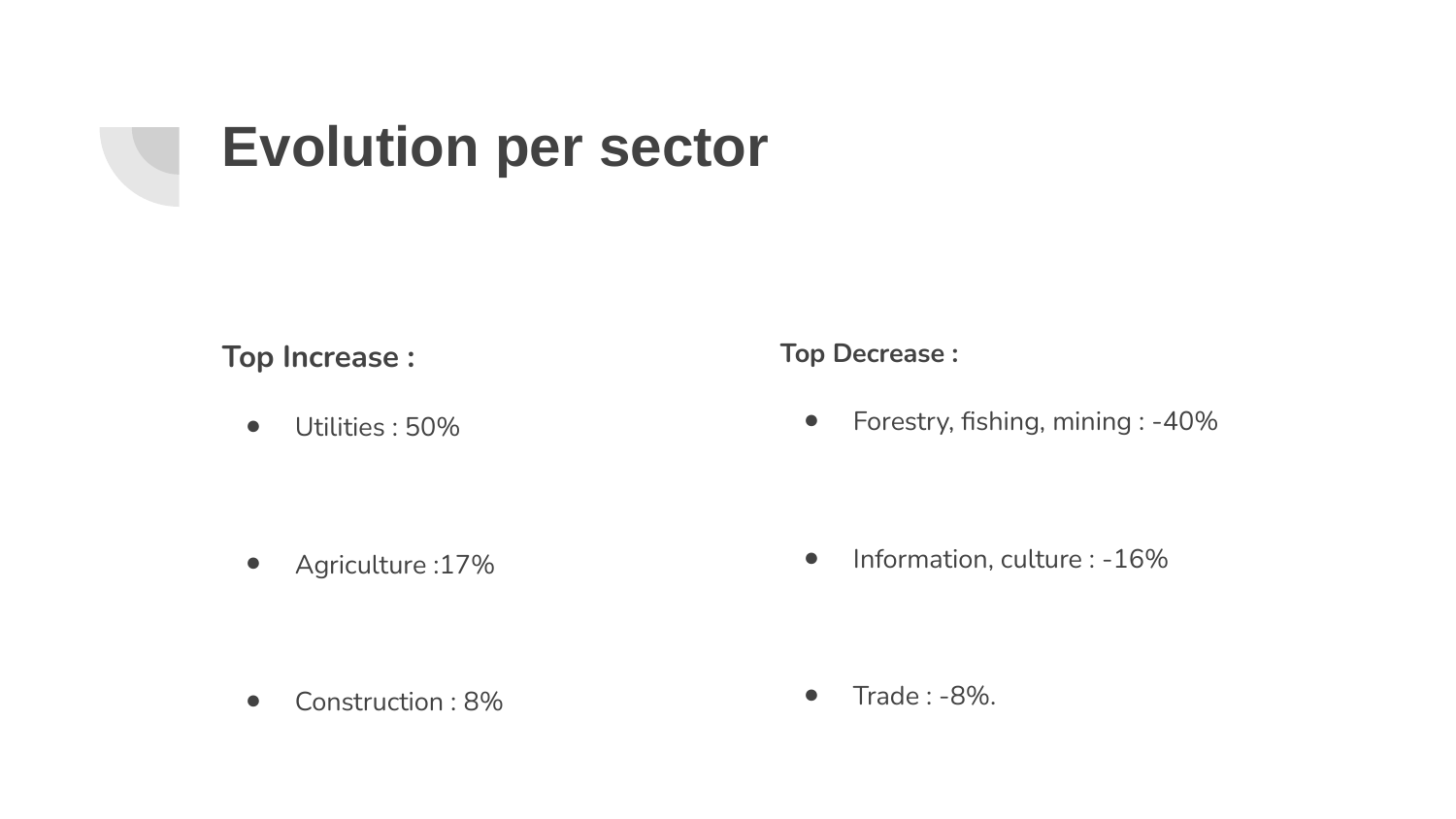

# Evolution per sector
Top Increase :
Utilities : 50%

Agriculture :17%

Construction : 8%
Top Decrease :
Forestry, fishing, mining : -40%

Information, culture : -16%

Trade : -8%.